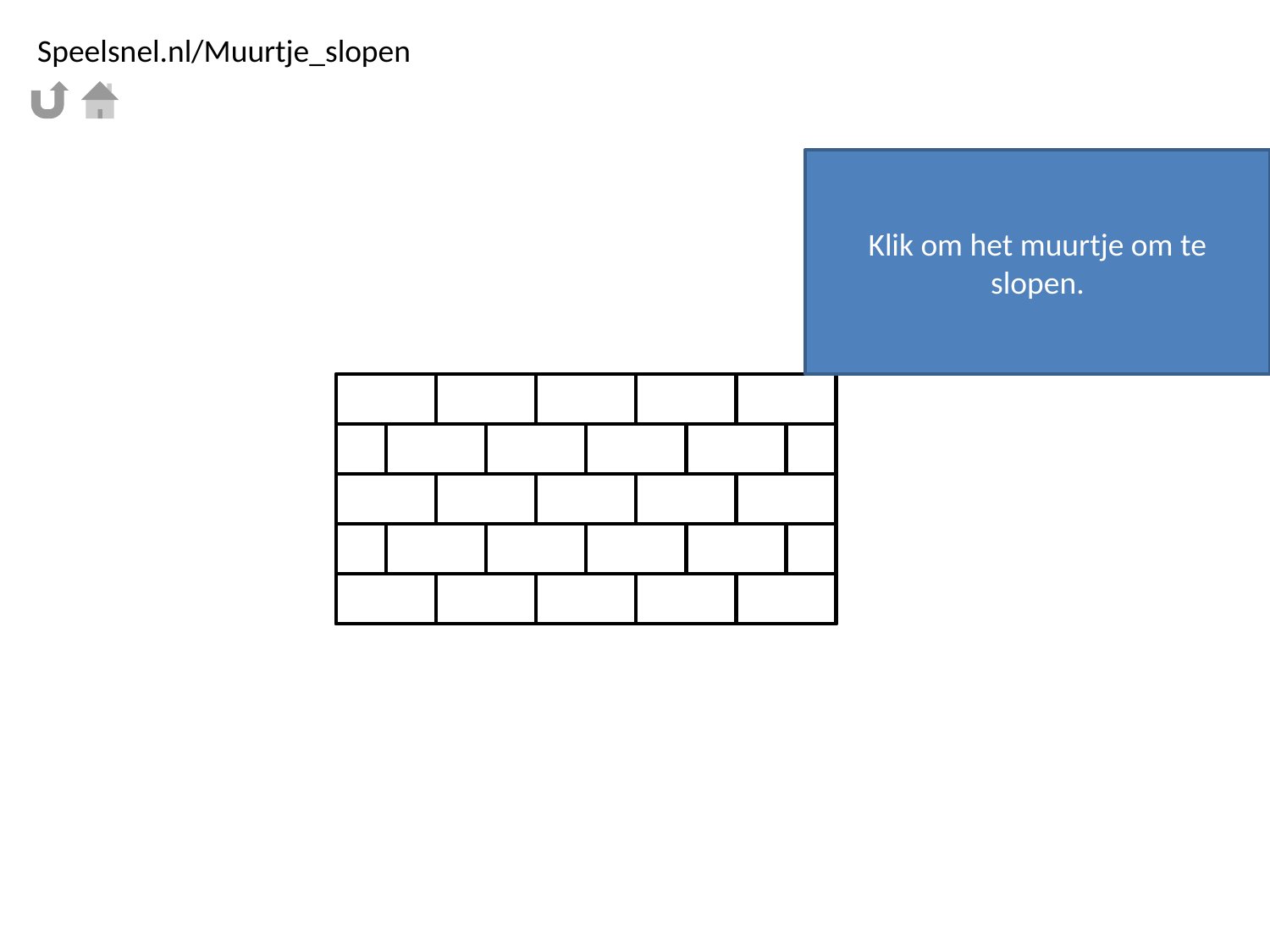

Speelsnel.nl/Muurtje_slopen

Klik om het muurtje om te slopen.